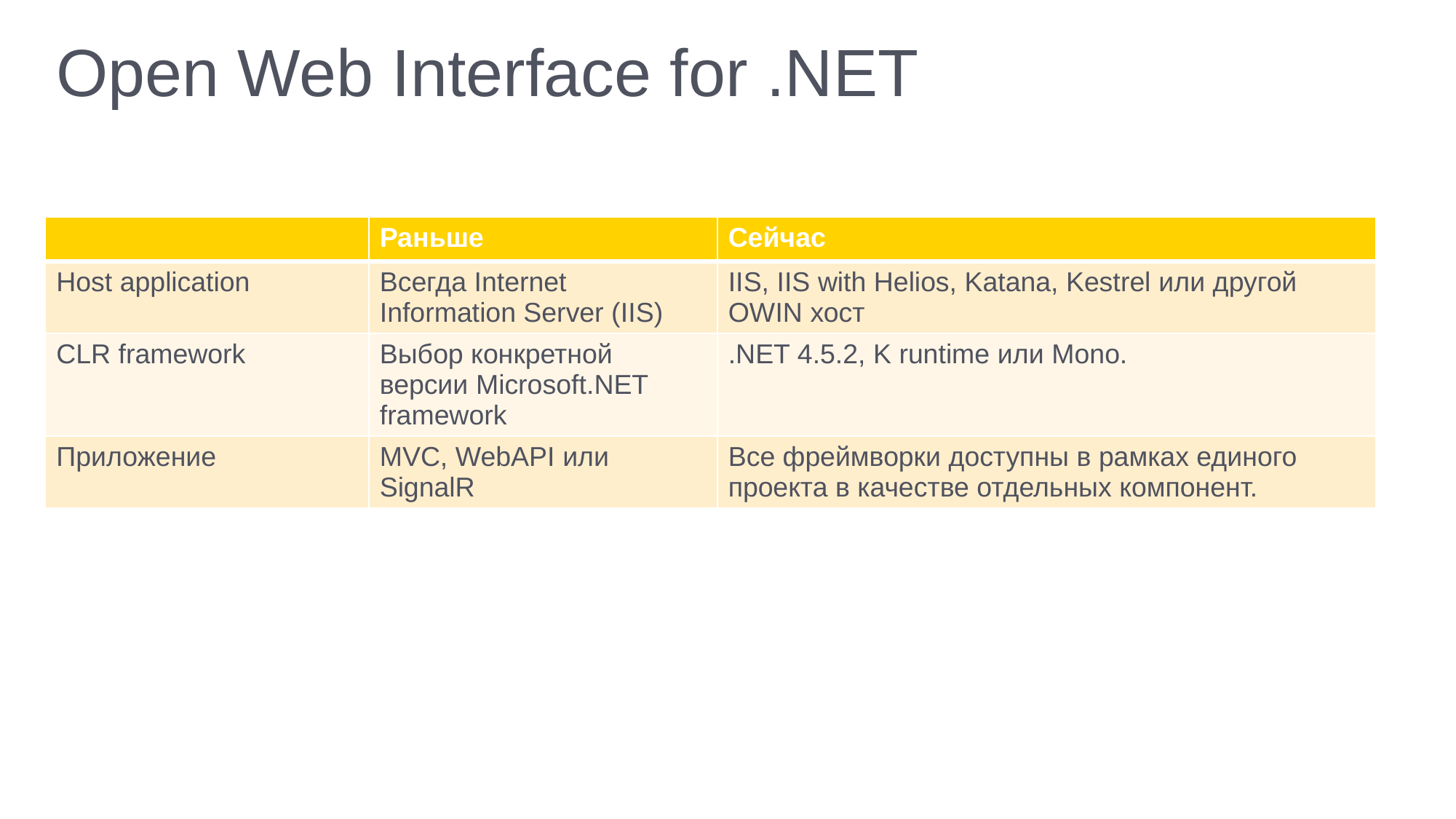

# Open Web Interface for .NET
|  | Раньше | Сейчас |
| --- | --- | --- |
| Host application | Всегда Internet Information Server (IIS) | IIS, IIS with Helios, Katana, Kestrel или другой OWIN хост |
| CLR framework | Выбор конкретной версии Microsoft.NET framework | .NET 4.5.2, K runtime или Mono. |
| Приложение | MVC, WebAPI или SignalR | Все фреймворки доступны в рамках единого проекта в качестве отдельных компонент. |